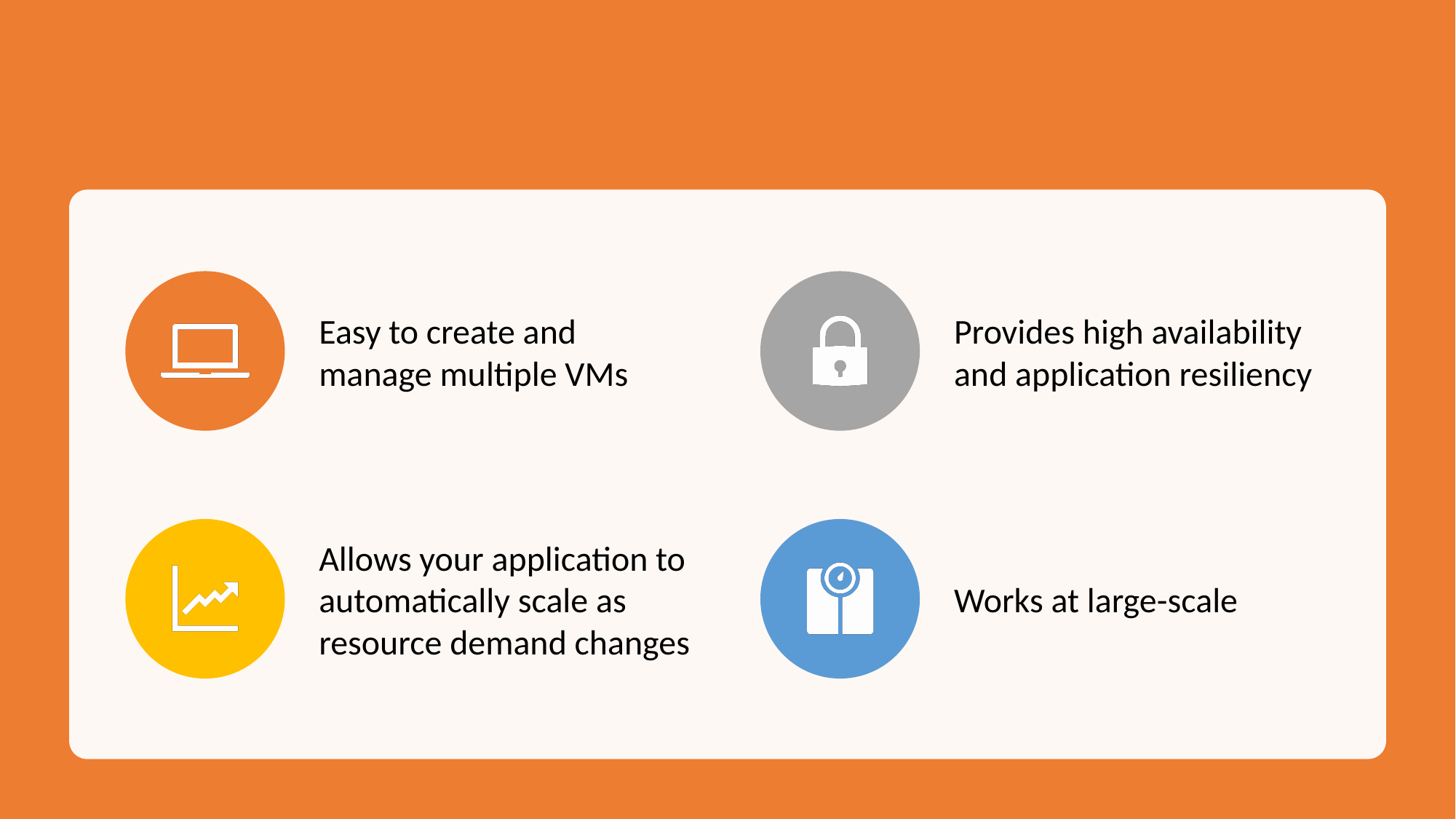

Easy to create and manage multiple VMs
Provides high availability and application resiliency
Allows your application to automatically scale as resource demand changes
Works at large-scale